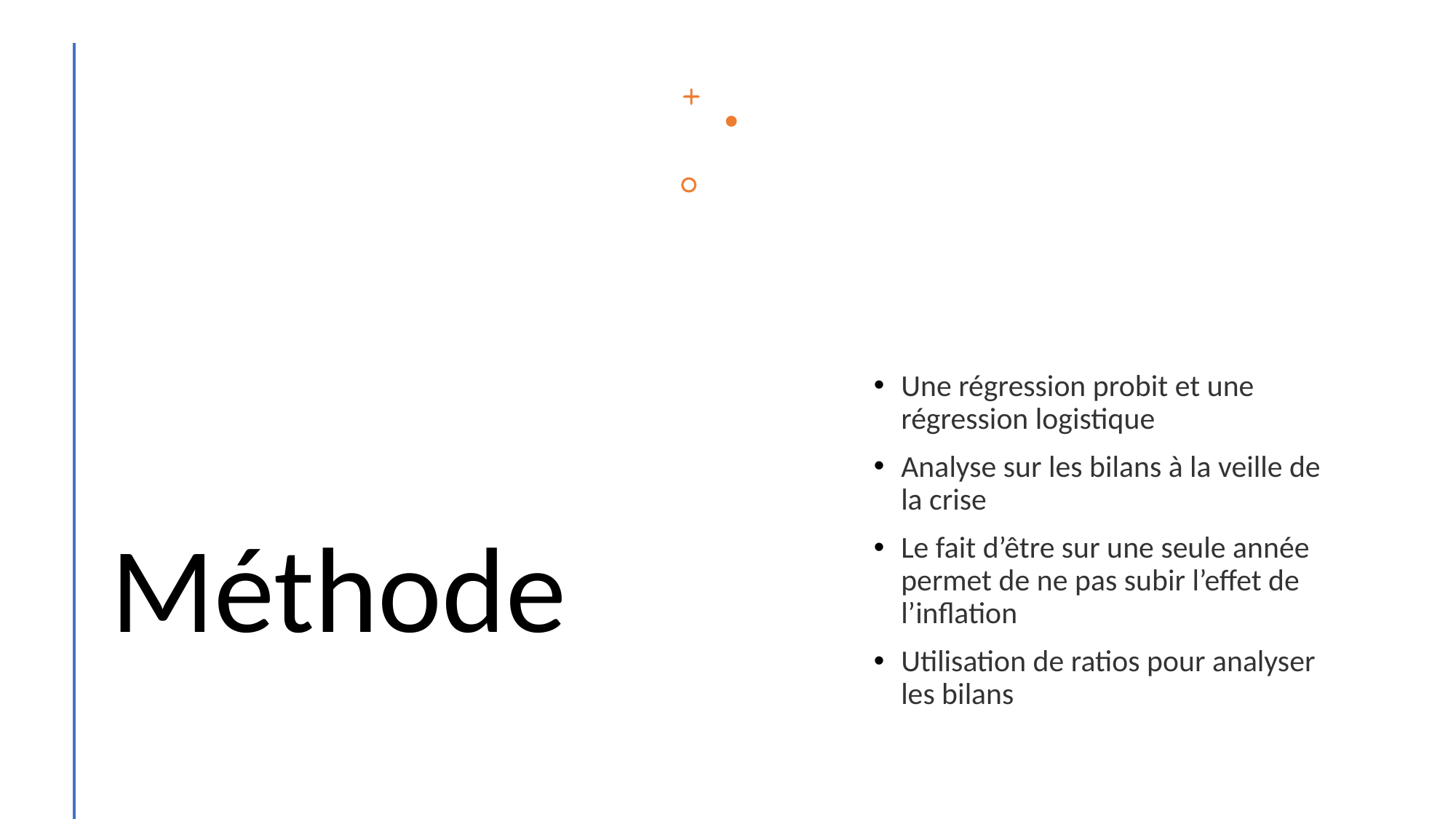

# Méthode
Une régression probit et une régression logistique
Analyse sur les bilans à la veille de la crise
Le fait d’être sur une seule année permet de ne pas subir l’effet de l’inflation
Utilisation de ratios pour analyser les bilans